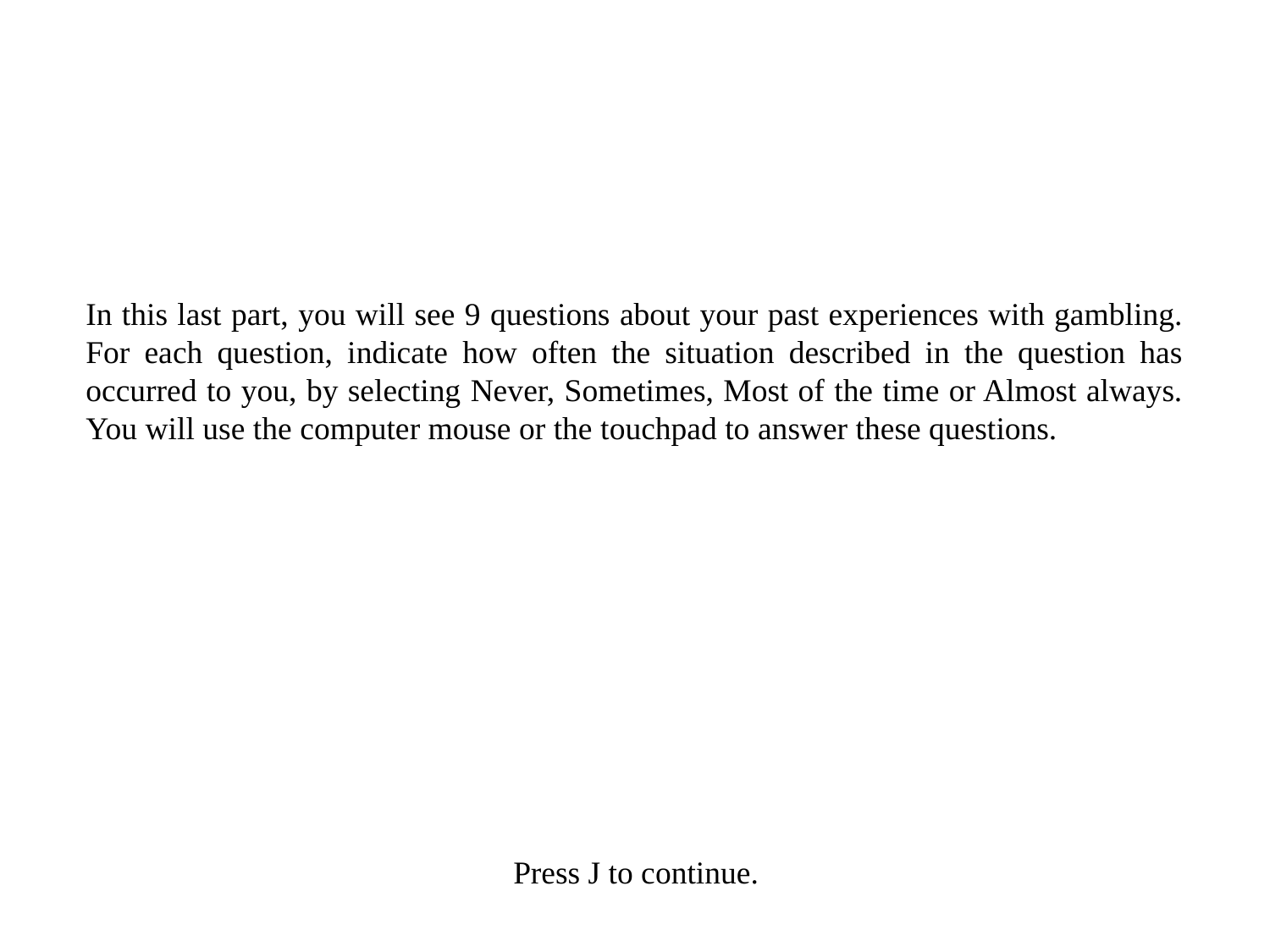

In this last part, you will see 9 questions about your past experiences with gambling. For each question, indicate how often the situation described in the question has occurred to you, by selecting Never, Sometimes, Most of the time or Almost always. You will use the computer mouse or the touchpad to answer these questions.
Press J to continue.